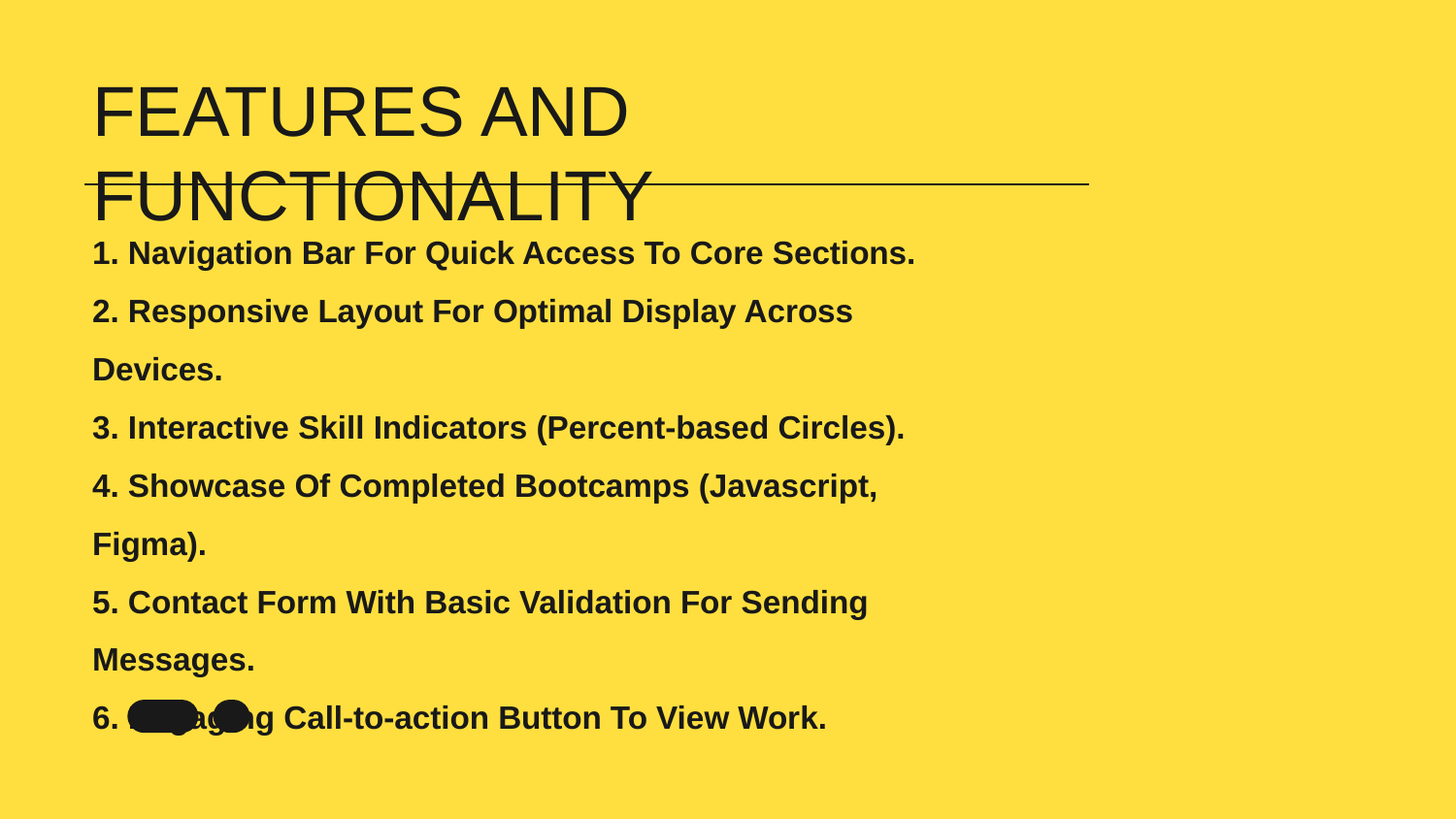

# FEATURES AND FUNCTIONALITY
1. Navigation Bar For Quick Access To Core Sections.
2. Responsive Layout For Optimal Display Across Devices.
3. Interactive Skill Indicators (Percent-based Circles).
4. Showcase Of Completed Bootcamps (Javascript, Figma).
5. Contact Form With Basic Validation For Sending Messages.
6. Engaging Call-to-action Button To View Work.